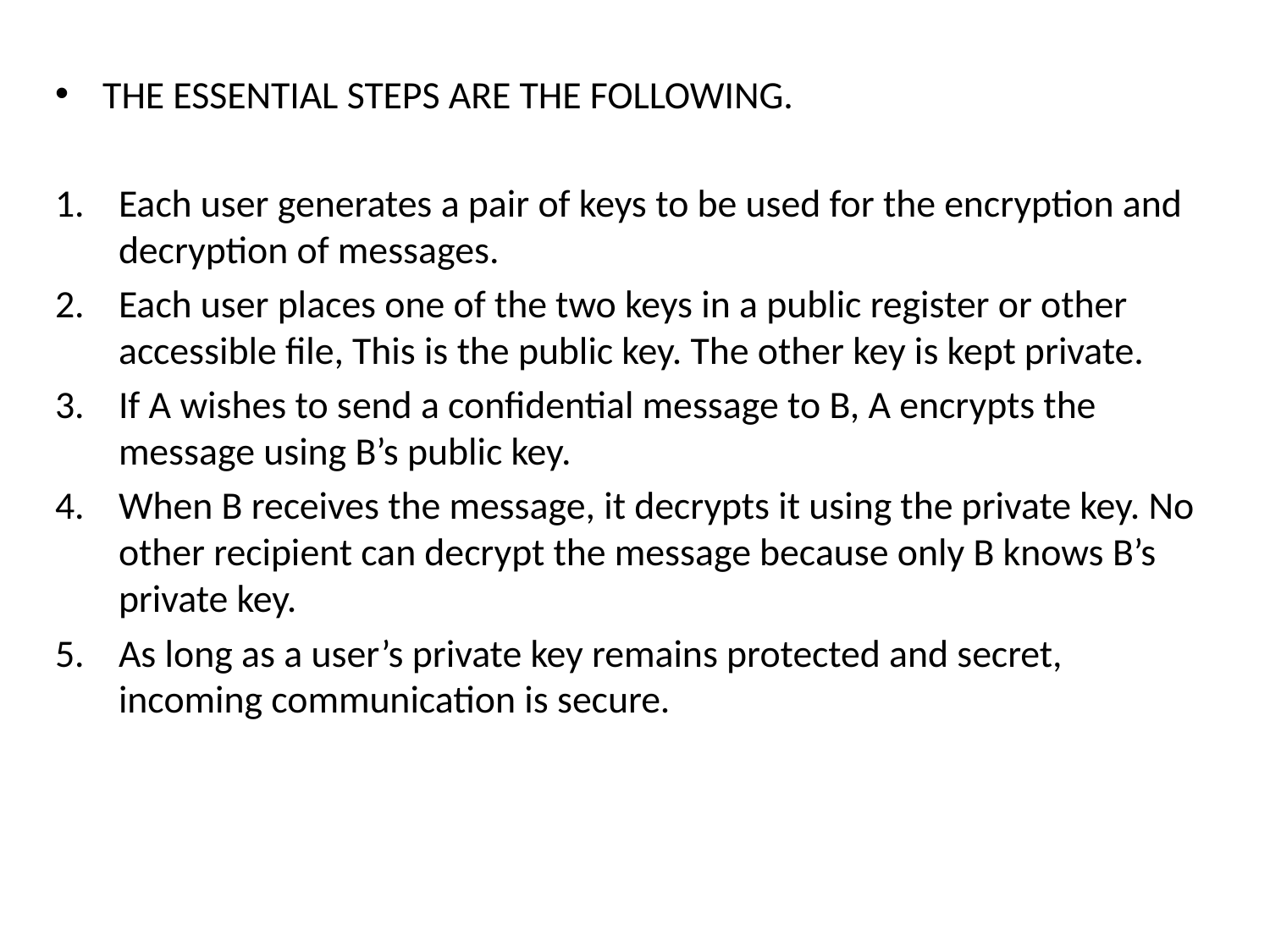

THE ESSENTIAL STEPS ARE THE FOLLOWING.

Each user generates a pair of keys to be used for the encryption and decryption of messages.
Each user places one of the two keys in a public register or other accessible file, This is the public key. The other key is kept private.
If A wishes to send a confidential message to B, A encrypts the message using B’s public key.
When B receives the message, it decrypts it using the private key. No other recipient can decrypt the message because only B knows B’s private key.
As long as a user’s private key remains protected and secret, incoming communication is secure.